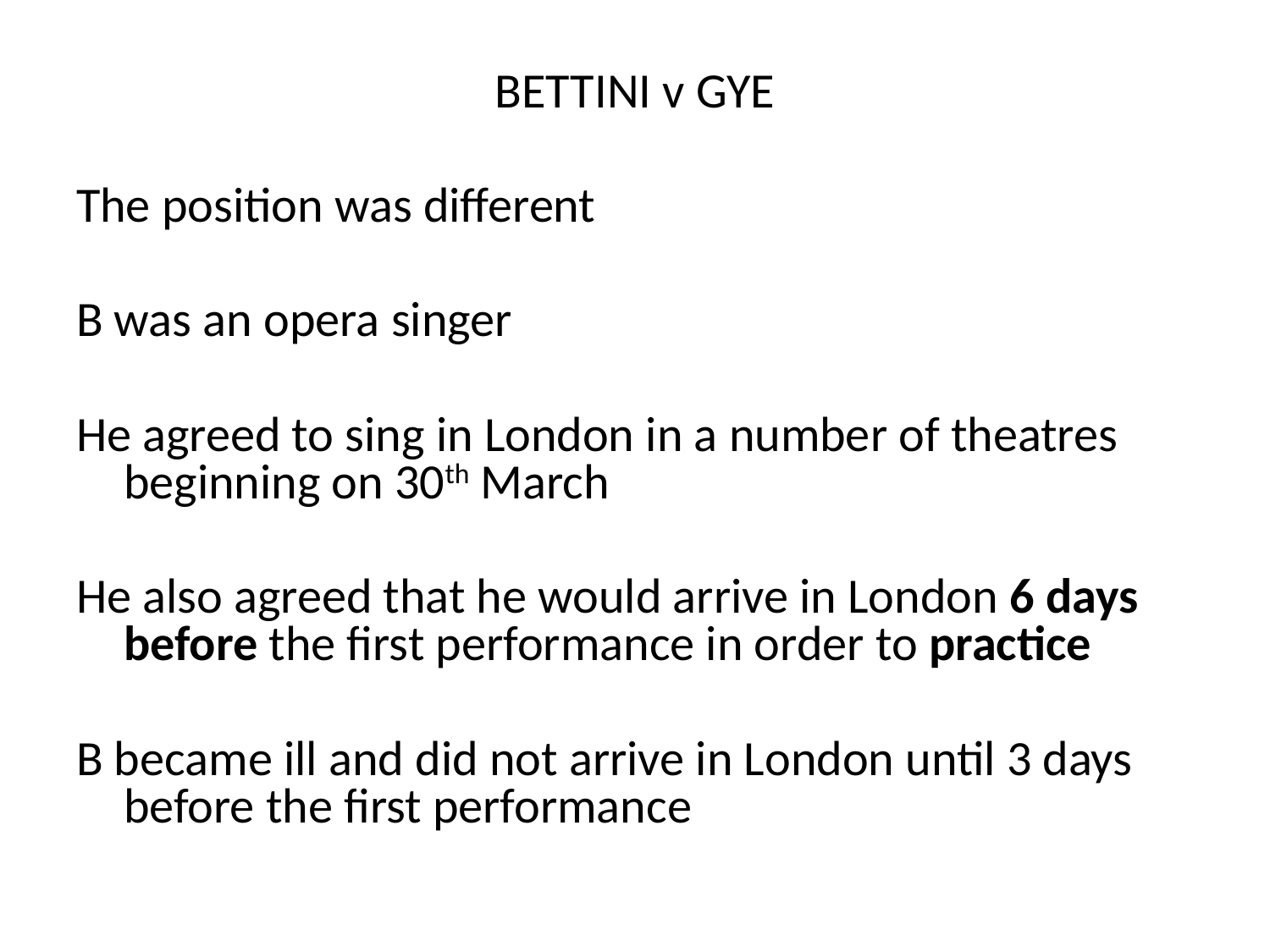

BETTINI v GYE

The position was different

B was an opera singer

He agreed to sing in London in a number of theatres beginning on 30th March

He also agreed that he would arrive in London 6 days before the first performance in order to practice

B became ill and did not arrive in London until 3 days before the first performance